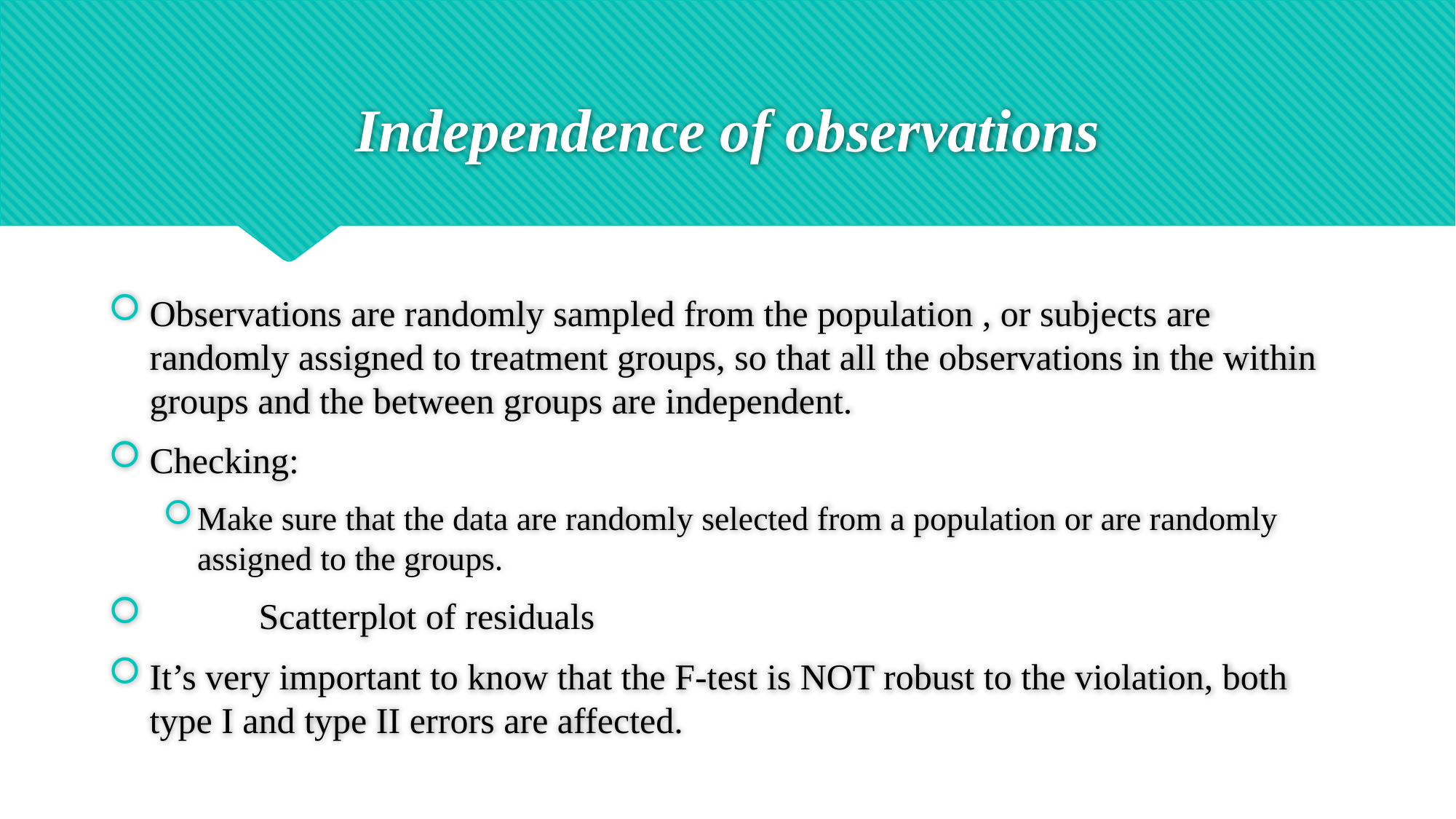

# Independence of observations
Observations are randomly sampled from the population , or subjects are randomly assigned to treatment groups, so that all the observations in the within groups and the between groups are independent.
Checking:
Make sure that the data are randomly selected from a population or are randomly assigned to the groups.
	Scatterplot of residuals
It’s very important to know that the F-test is NOT robust to the violation, both type I and type II errors are affected.